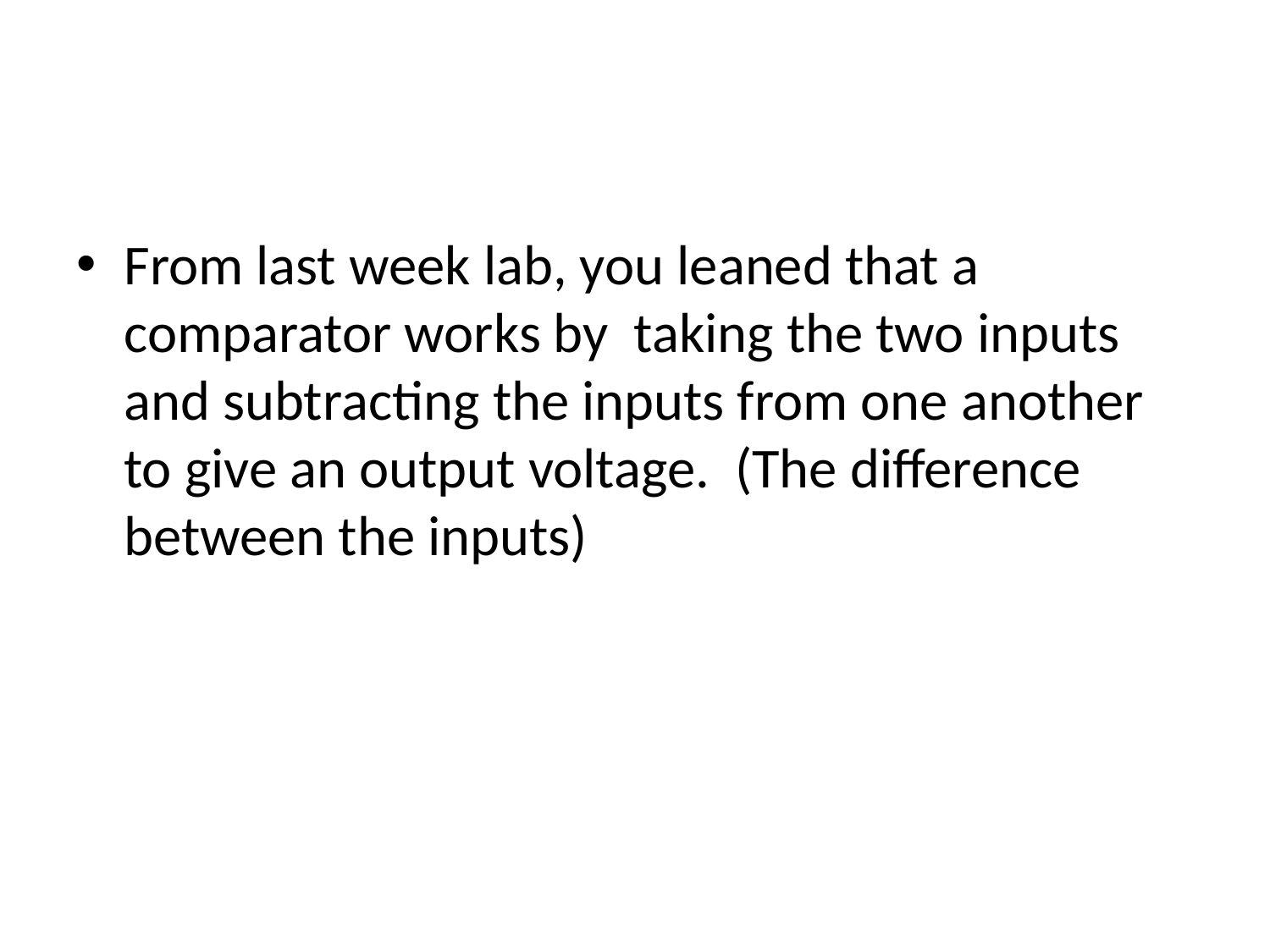

#
From last week lab, you leaned that a  comparator works by  taking the two inputs  and subtracting the inputs from one another to give an output voltage.  (The difference between the inputs)